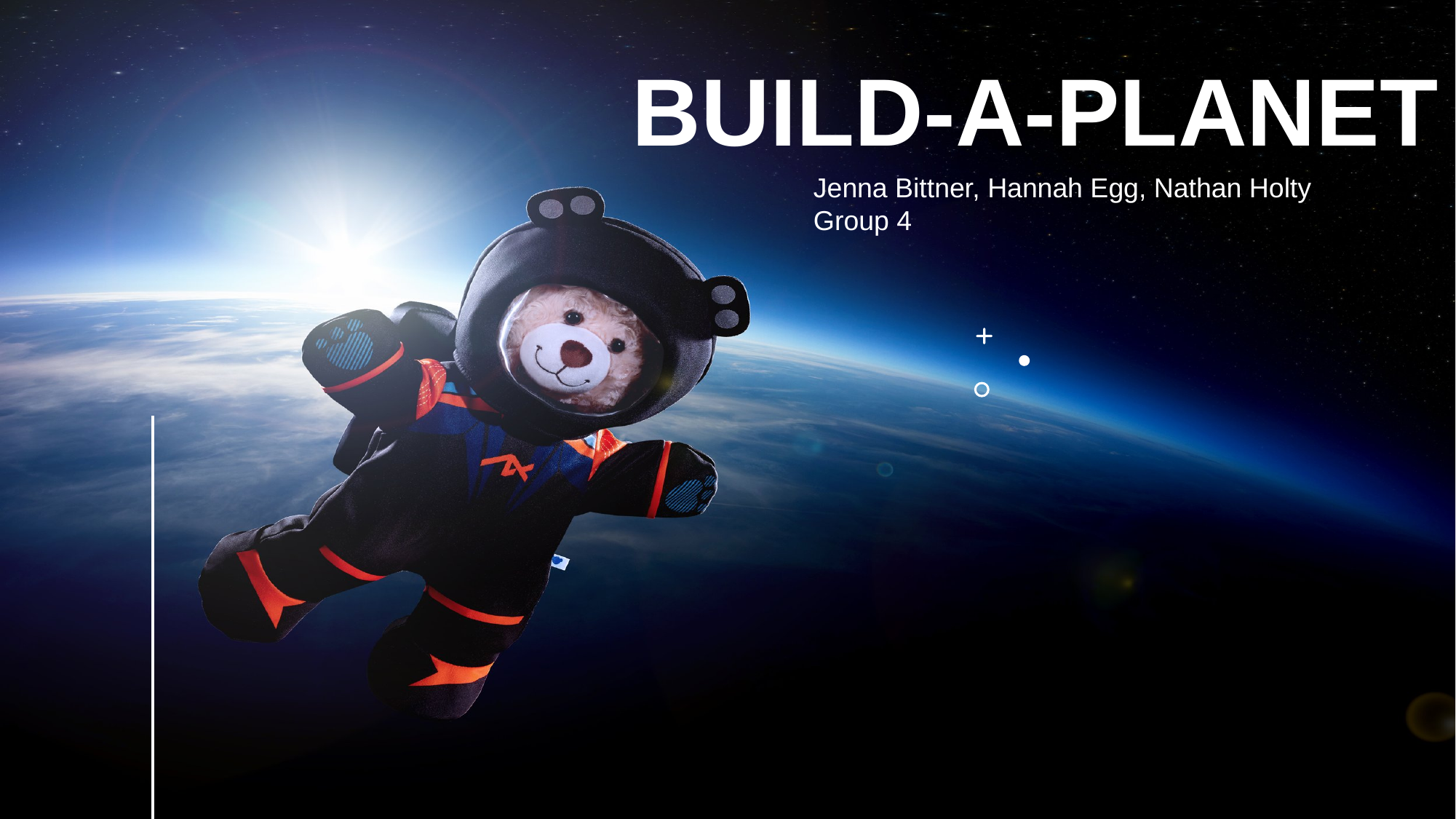

# BUILD-A-PLANET
Jenna Bittner, Hannah Egg, Nathan Holty
Group 4